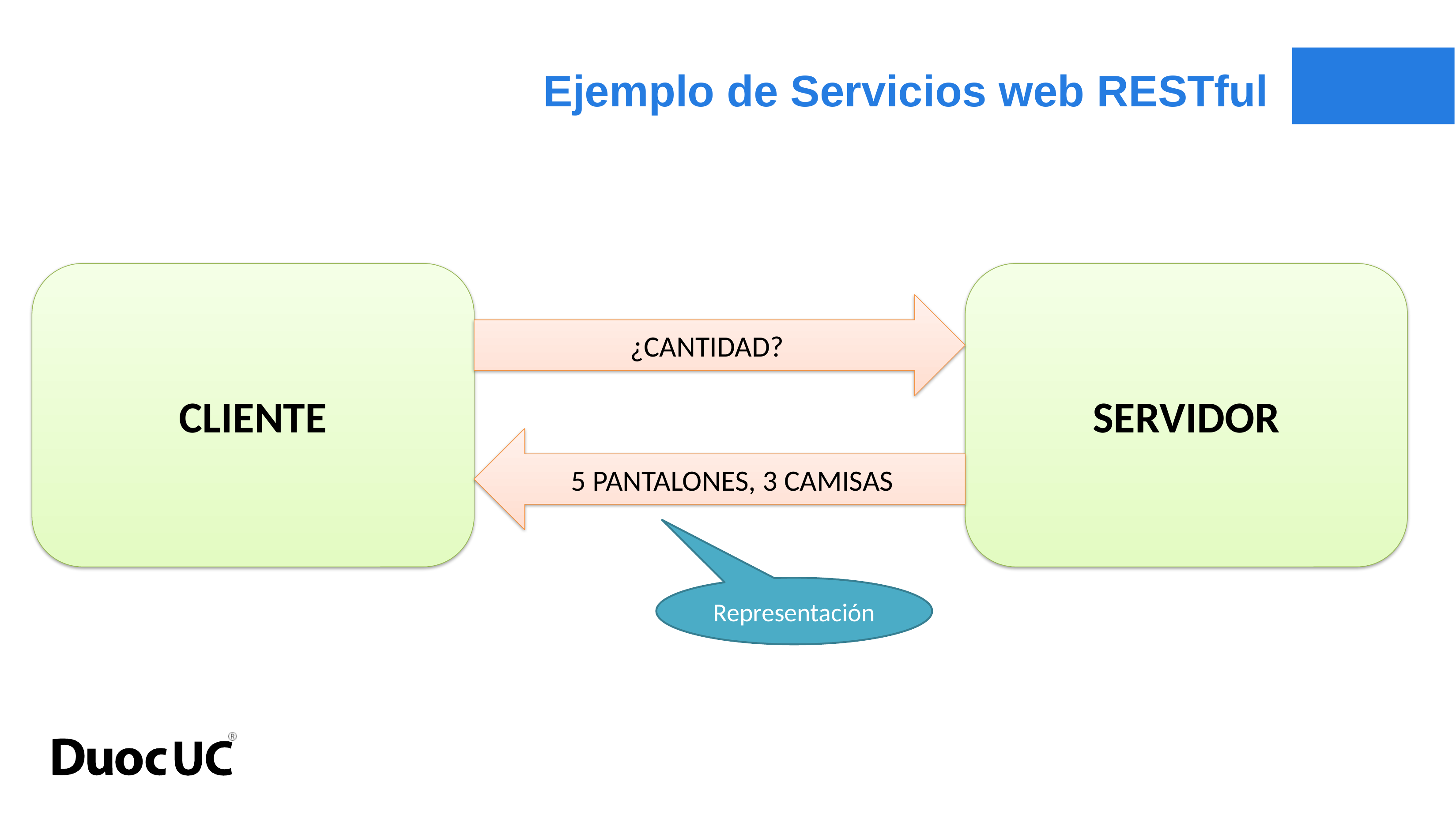

Ejemplo de Servicios web RESTful
CLIENTE
SERVIDOR
¿CANTIDAD?
5 PANTALONES, 3 CAMISAS
Representación